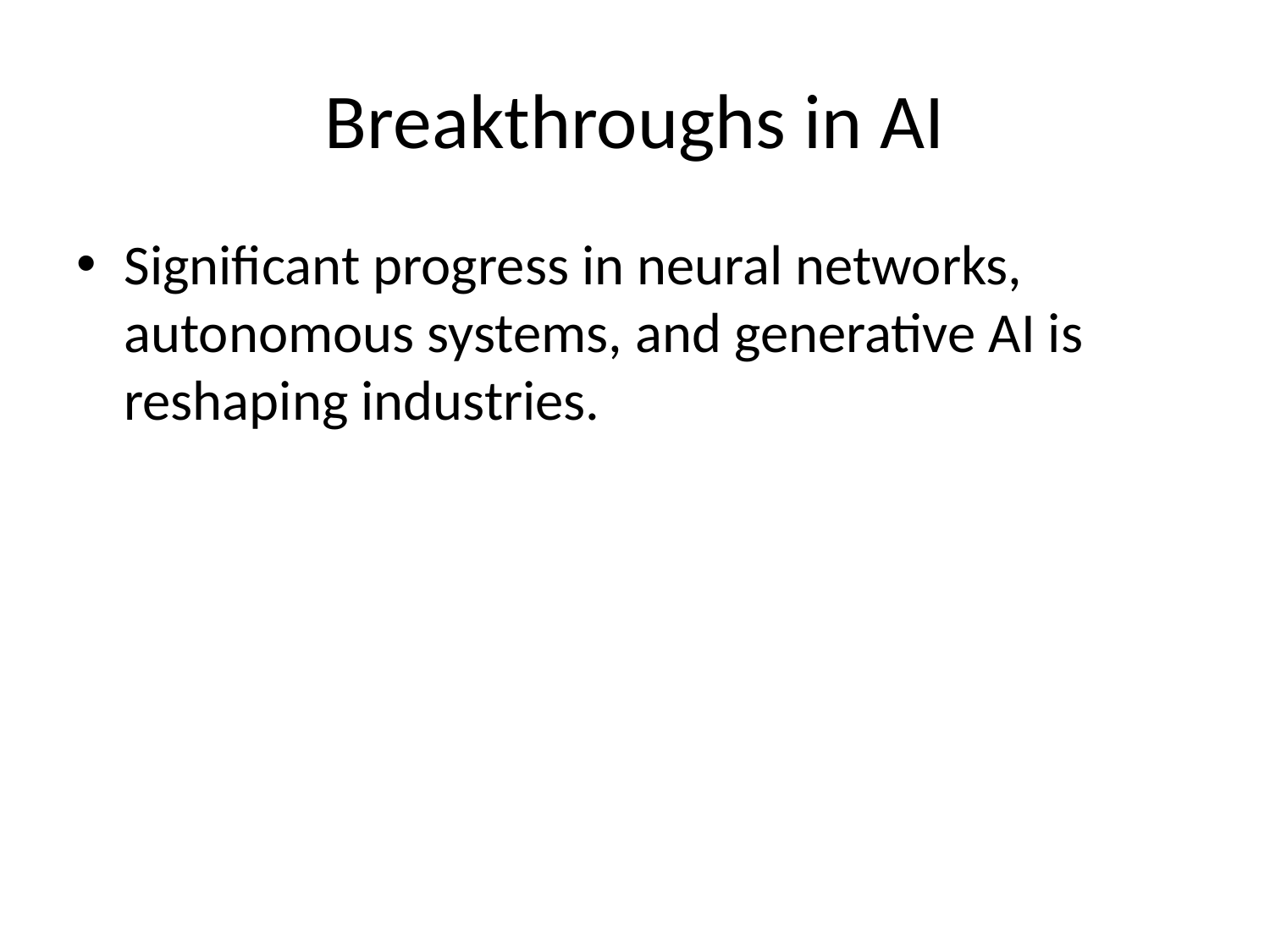

# Breakthroughs in AI
Significant progress in neural networks, autonomous systems, and generative AI is reshaping industries.